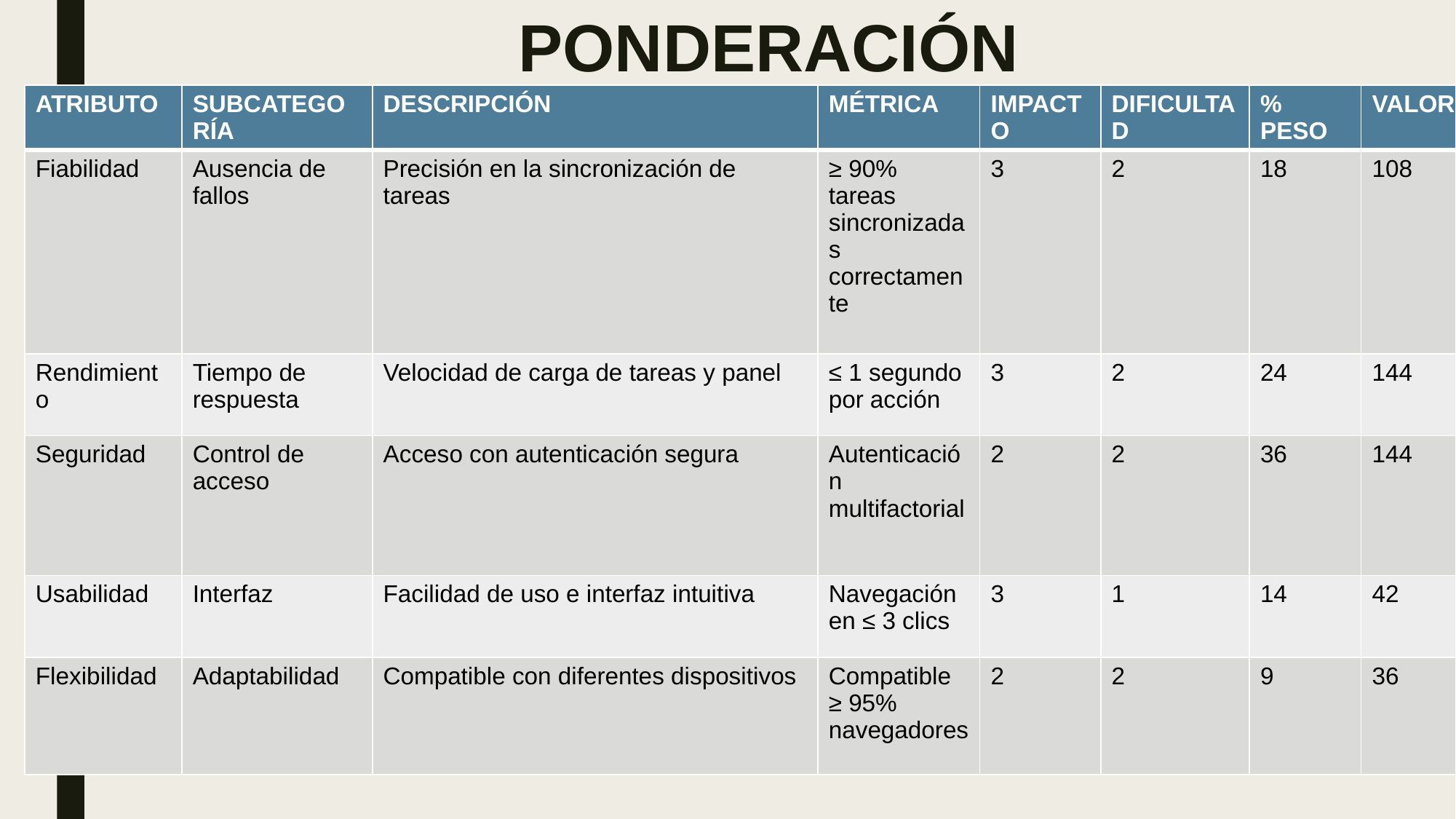

# PONDERACIÓN
| ATRIBUTO | SUBCATEGORÍA | DESCRIPCIÓN | MÉTRICA | IMPACTO | DIFICULTAD | % PESO | VALOR |
| --- | --- | --- | --- | --- | --- | --- | --- |
| Fiabilidad | Ausencia de fallos | Precisión en la sincronización de tareas | ≥ 90% tareas sincronizadas correctamente | 3 | 2 | 18 | 108 |
| Rendimiento | Tiempo de respuesta | Velocidad de carga de tareas y panel | ≤ 1 segundo por acción | 3 | 2 | 24 | 144 |
| Seguridad | Control de acceso | Acceso con autenticación segura | Autenticación multifactorial | 2 | 2 | 36 | 144 |
| Usabilidad | Interfaz | Facilidad de uso e interfaz intuitiva | Navegación en ≤ 3 clics | 3 | 1 | 14 | 42 |
| Flexibilidad | Adaptabilidad | Compatible con diferentes dispositivos | Compatible ≥ 95% navegadores | 2 | 2 | 9 | 36 |